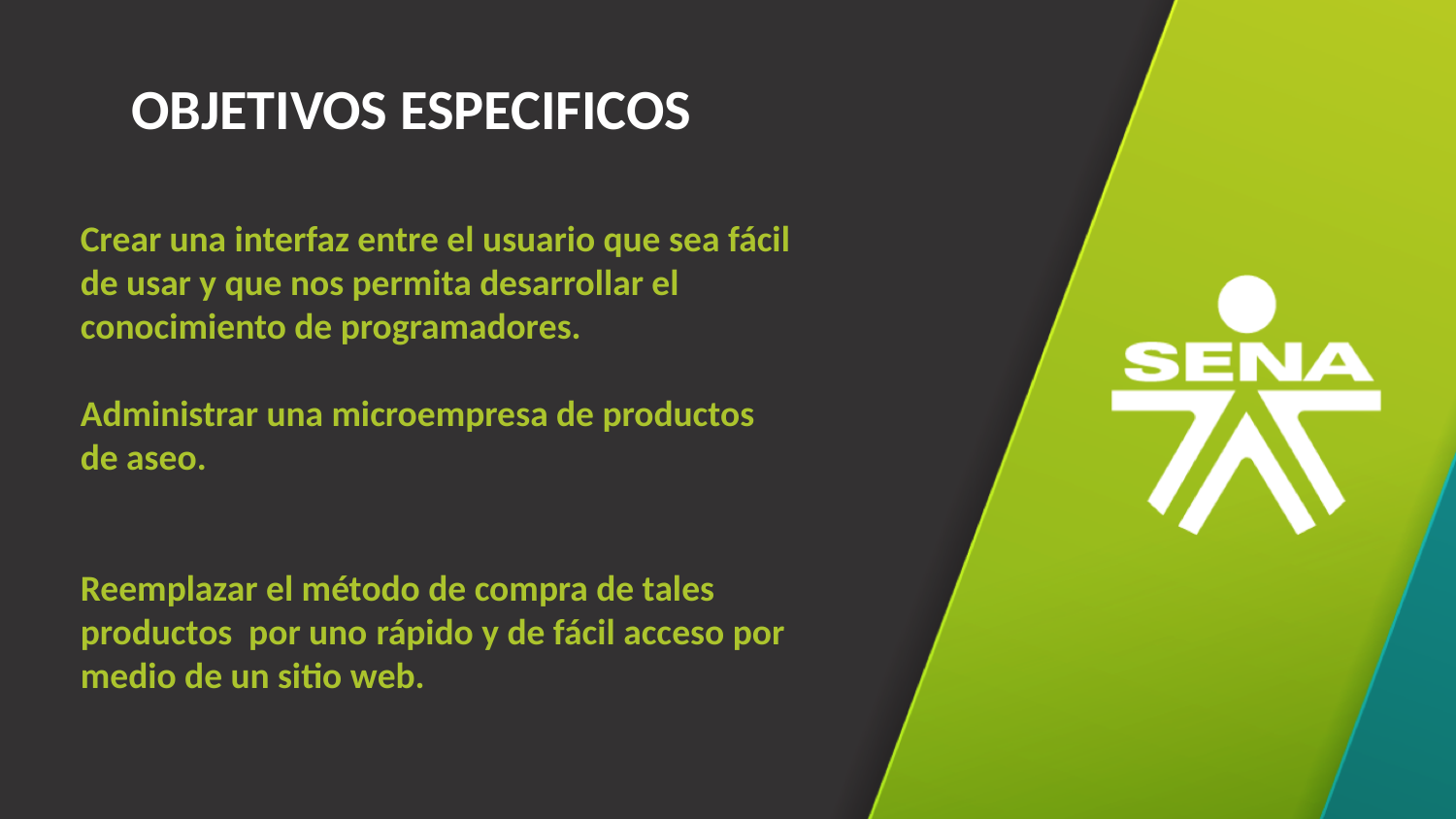

OBJETIVOS ESPECIFICOS

Crear una interfaz entre el usuario que sea fácil de usar y que nos permita desarrollar el conocimiento de programadores.

Administrar una microempresa de productos      de aseo.

Reemplazar el método de compra de tales productos  por uno rápido y de fácil acceso por medio de un sitio web.